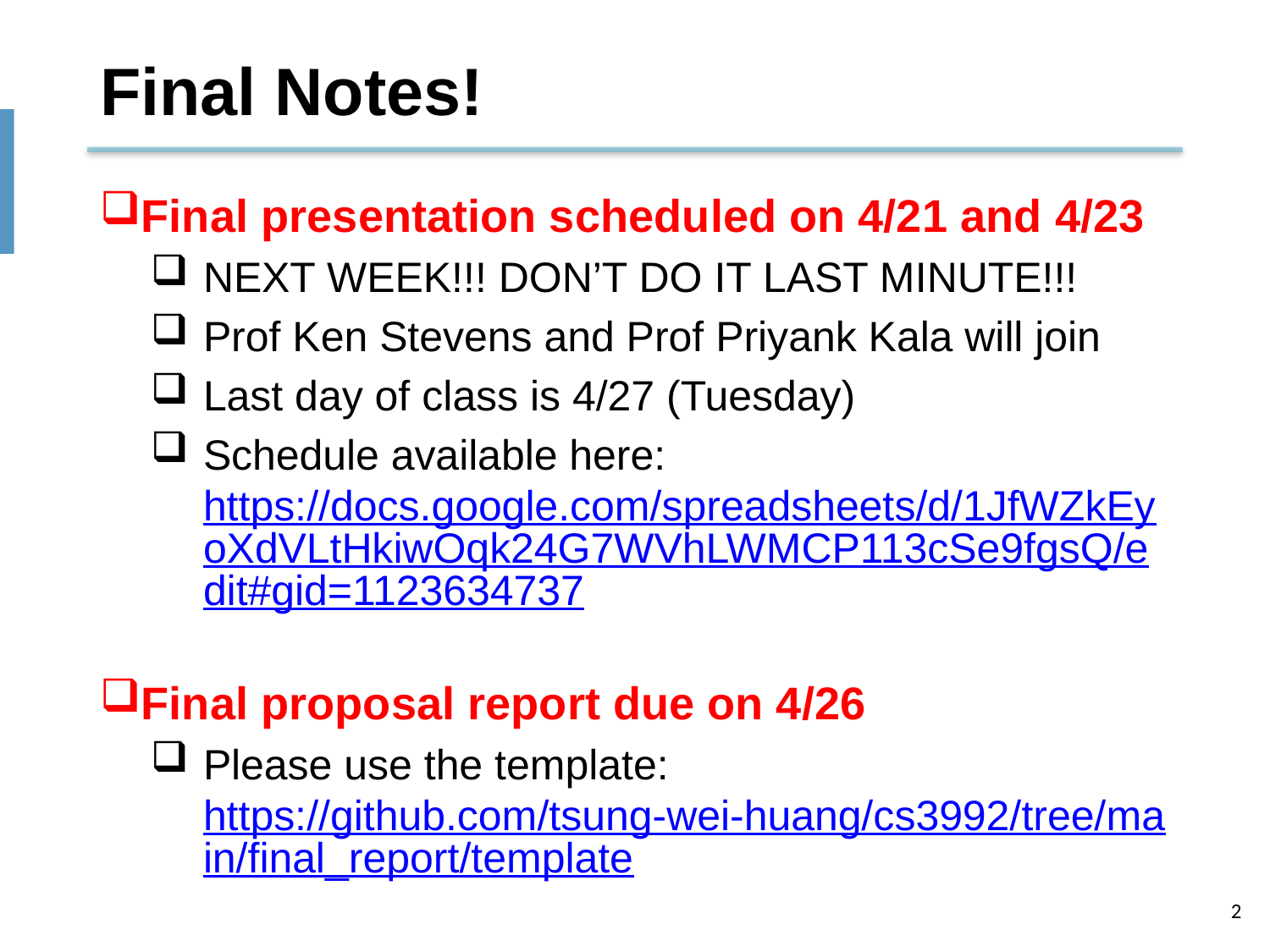

# Final Notes!
Final presentation scheduled on 4/21 and 4/23
NEXT WEEK!!! DON’T DO IT LAST MINUTE!!!
Prof Ken Stevens and Prof Priyank Kala will join
Last day of class is 4/27 (Tuesday)
Schedule available here: https://docs.google.com/spreadsheets/d/1JfWZkEyoXdVLtHkiwOqk24G7WVhLWMCP113cSe9fgsQ/edit#gid=1123634737
Final proposal report due on 4/26
Please use the template: https://github.com/tsung-wei-huang/cs3992/tree/main/final_report/template
2